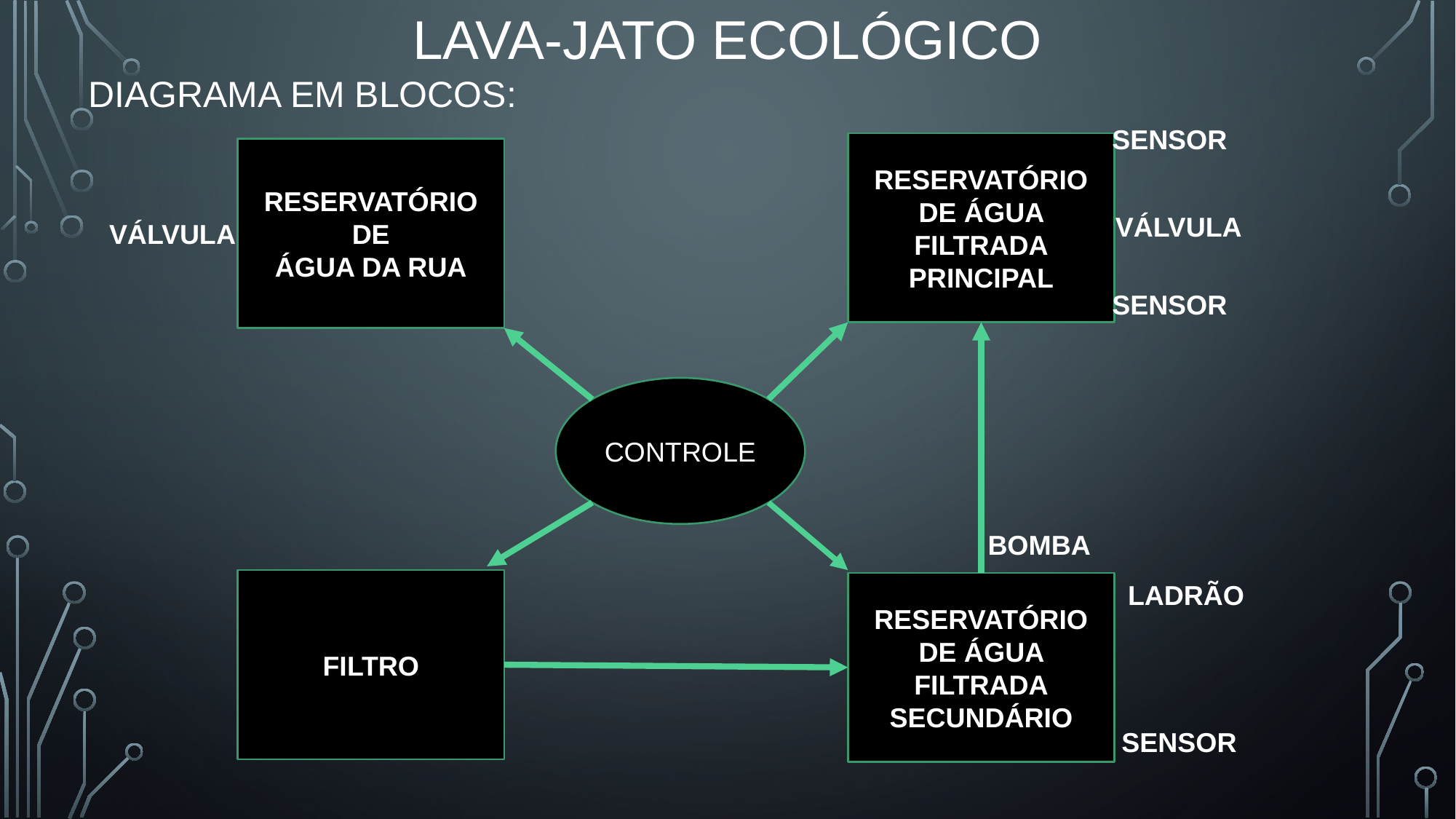

# Lava-jato ecológico
DIAGRAMA EM BLOCOS:

SENSOR
RESERVATÓRIO DE ÁGUA FILTRADA
PRINCIPAL
RESERVATÓRIO DE
ÁGUA DA RUA
VÁLVULA
VÁLVULA
SENSOR
CONTROLE
BOMBA
FILTRO
LADRÃO
RESERVATÓRIO DE ÁGUA FILTRADA
SECUNDÁRIO
SENSOR